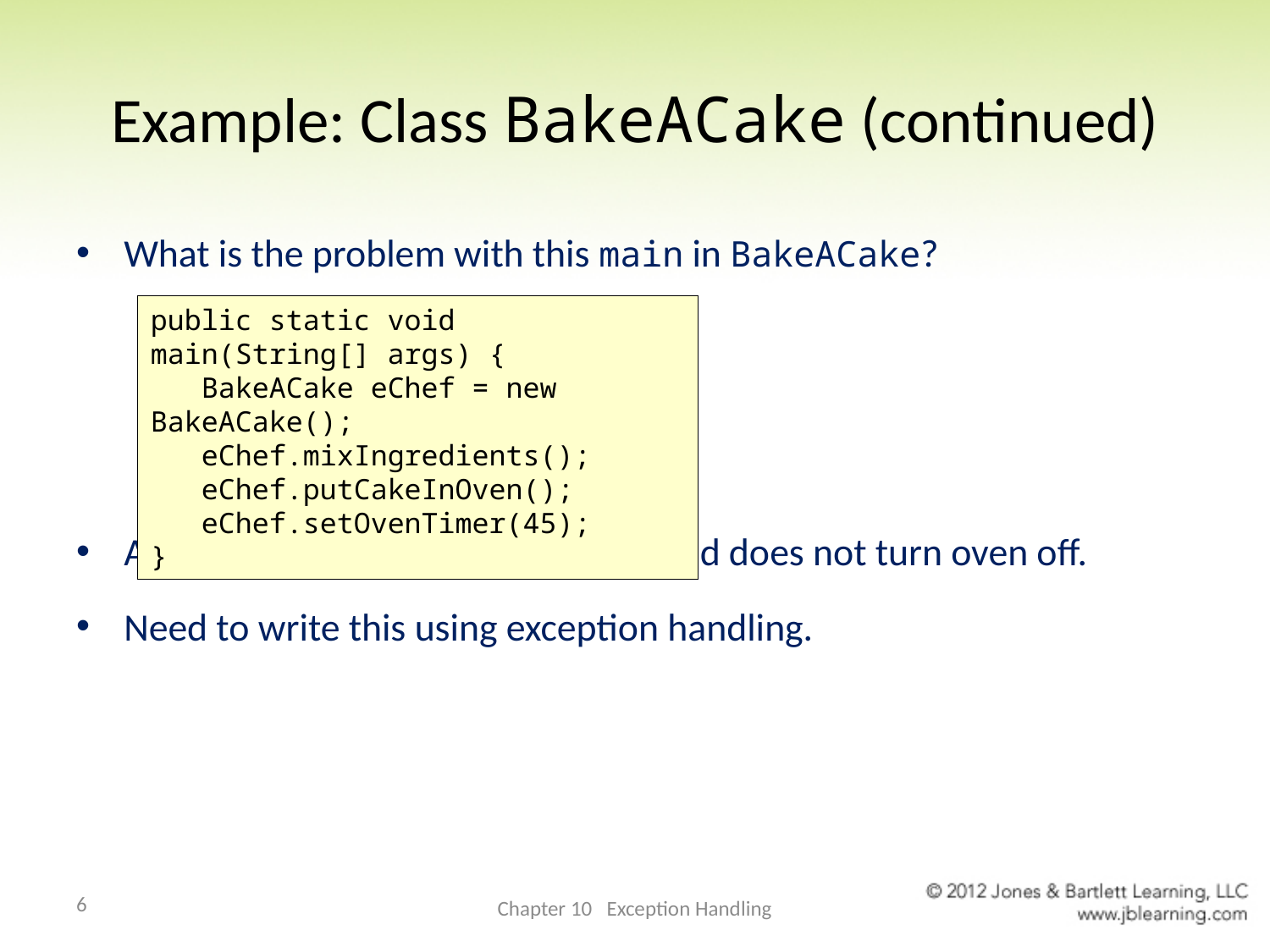

# Example: Class BakeACake (continued)
What is the problem with this main in BakeACake?

A fire may occur if timer is broken and does not turn oven off.
Need to write this using exception handling.
public static void main(String[] args) {
   BakeACake eChef = new BakeACake();
   eChef.mixIngredients();
   eChef.putCakeInOven();
   eChef.setOvenTimer(45);
}
6
Chapter 10   Exception Handling